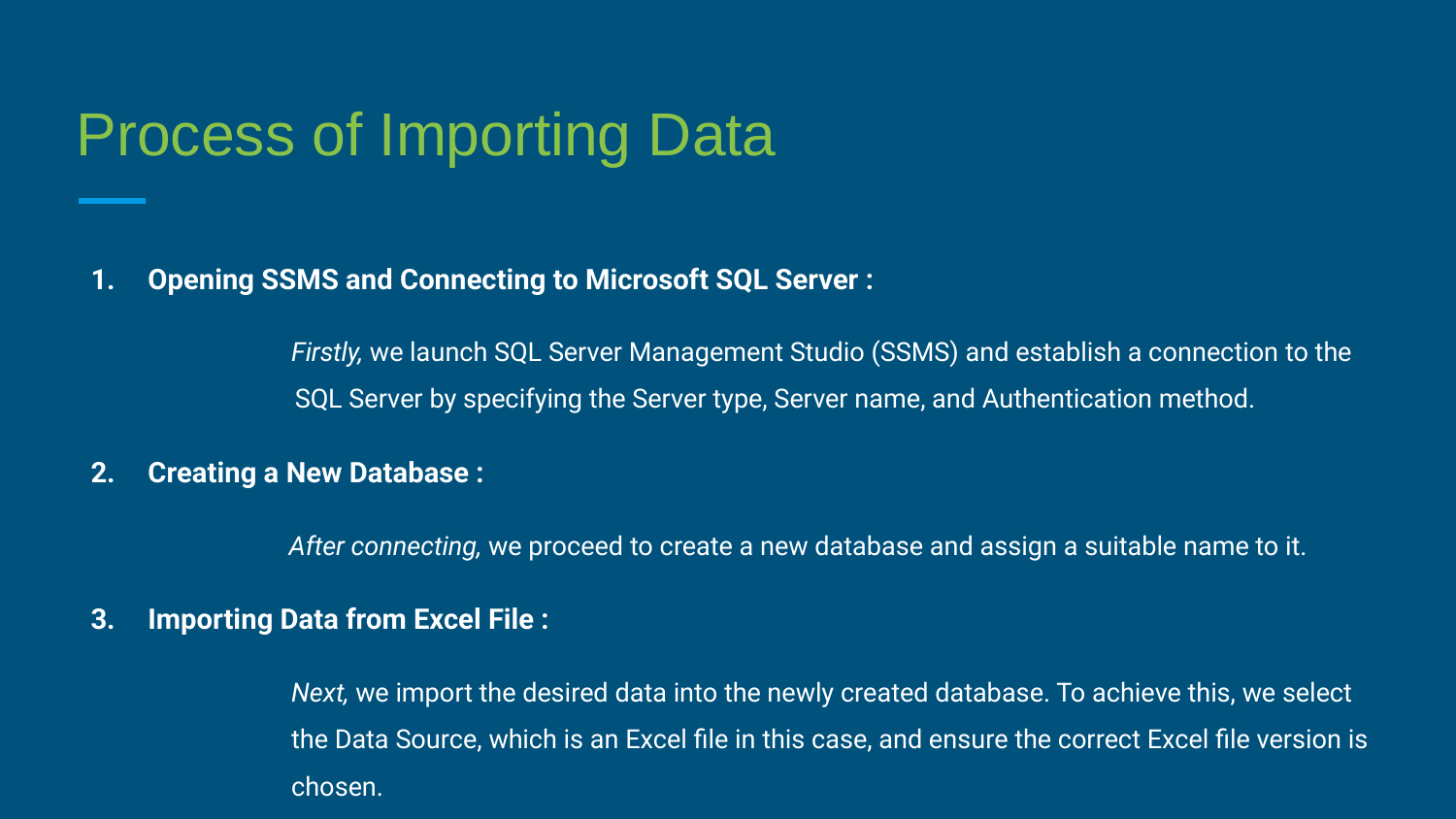

# Process of Importing Data
Opening SSMS and Connecting to Microsoft SQL Server :
Firstly, we launch SQL Server Management Studio (SSMS) and establish a connection to the SQL Server by specifying the Server type, Server name, and Authentication method.
Creating a New Database :
After connecting, we proceed to create a new database and assign a suitable name to it.
Importing Data from Excel File :
Next, we import the desired data into the newly created database. To achieve this, we select the Data Source, which is an Excel file in this case, and ensure the correct Excel file version is chosen.